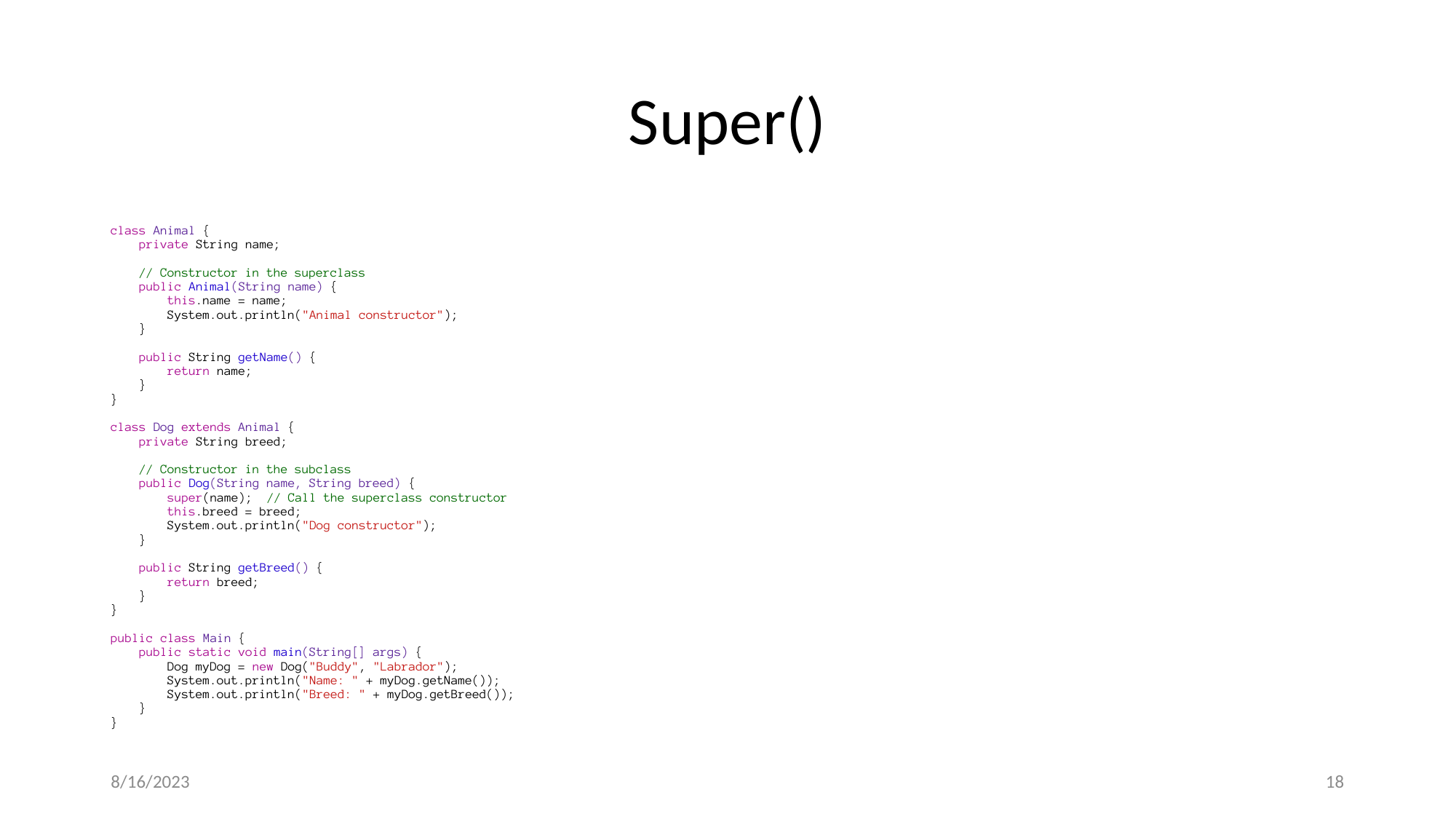

# Super()
class Animal {
    private String name;
    // Constructor in the superclass
    public Animal(String name) {
        this.name = name;
        System.out.println("Animal constructor");
    }
    public String getName() {
        return name;
    }
}
class Dog extends Animal {
    private String breed;
    // Constructor in the subclass
    public Dog(String name, String breed) {
        super(name);  // Call the superclass constructor
        this.breed = breed;
        System.out.println("Dog constructor");
    }
    public String getBreed() {
        return breed;
    }
}
public class Main {
    public static void main(String[] args) {
        Dog myDog = new Dog("Buddy", "Labrador");
        System.out.println("Name: " + myDog.getName());
        System.out.println("Breed: " + myDog.getBreed());
    }
}
8/16/2023
18